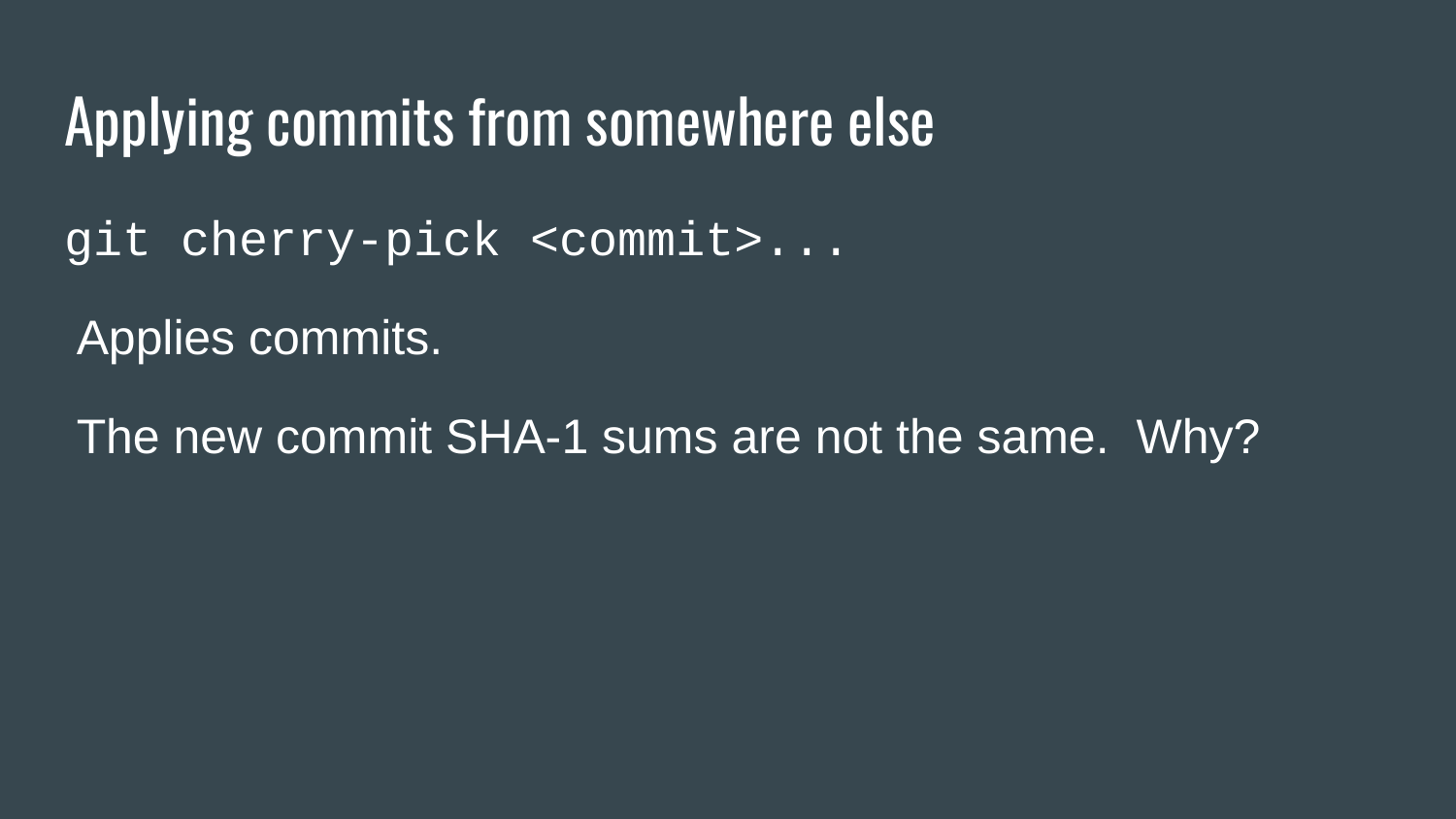

# Applying commits from somewhere else
git cherry-pick <commit>...
Applies commits.
The new commit SHA-1 sums are not the same.  Why?